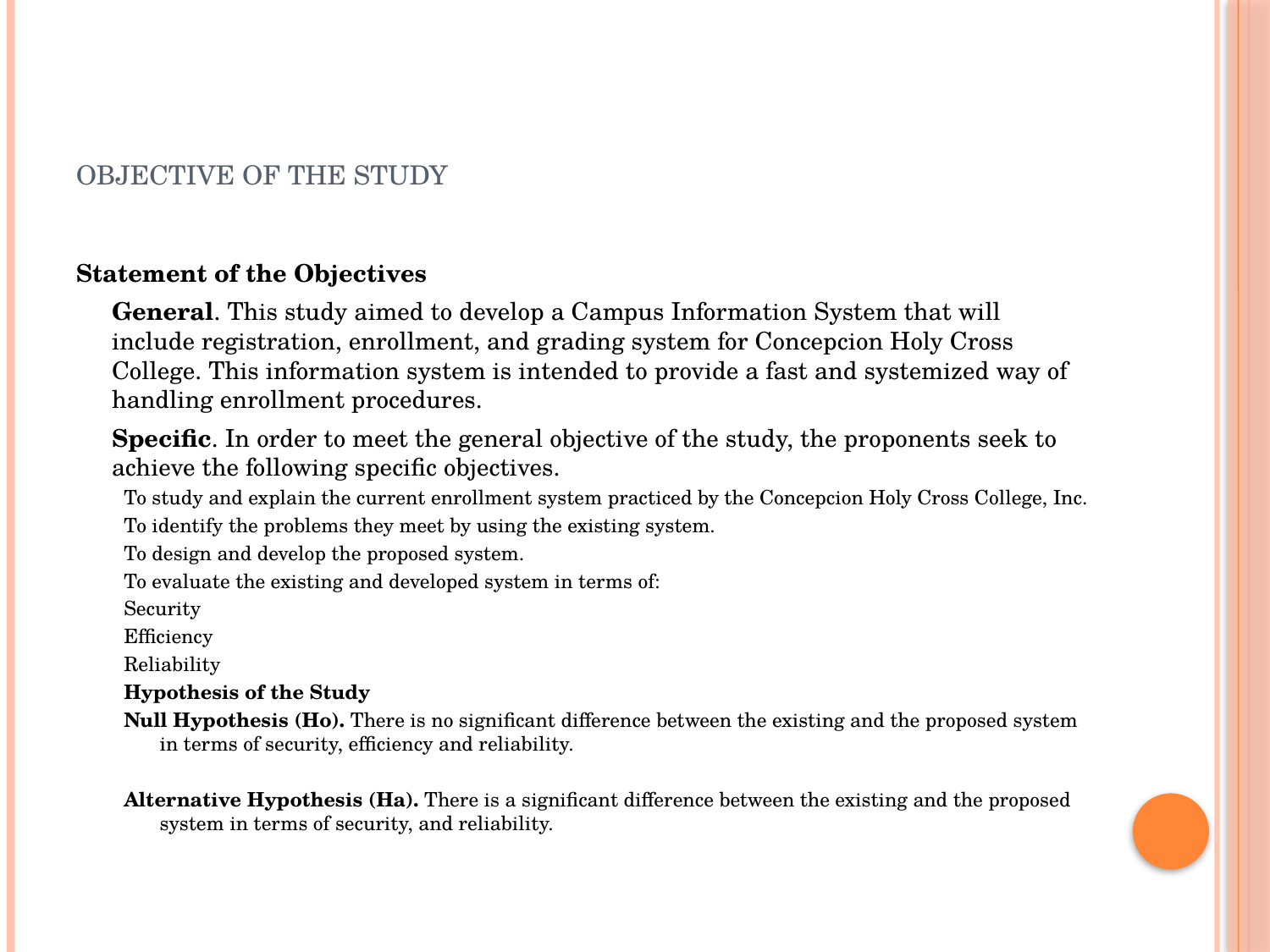

# Objective of the study
Statement of the Objectives
	General. This study aimed to develop a Campus Information System that will include registration, enrollment, and grading system for Concepcion Holy Cross College. This information system is intended to provide a fast and systemized way of handling enrollment procedures.
	Specific. In order to meet the general objective of the study, the proponents seek to achieve the following specific objectives.
To study and explain the current enrollment system practiced by the Concepcion Holy Cross College, Inc.
To identify the problems they meet by using the existing system.
To design and develop the proposed system.
To evaluate the existing and developed system in terms of:
Security
Efficiency
Reliability
Hypothesis of the Study
Null Hypothesis (Ho). There is no significant difference between the existing and the proposed system in terms of security, efficiency and reliability.

Alternative Hypothesis (Ha). There is a significant difference between the existing and the proposed system in terms of security, and reliability.